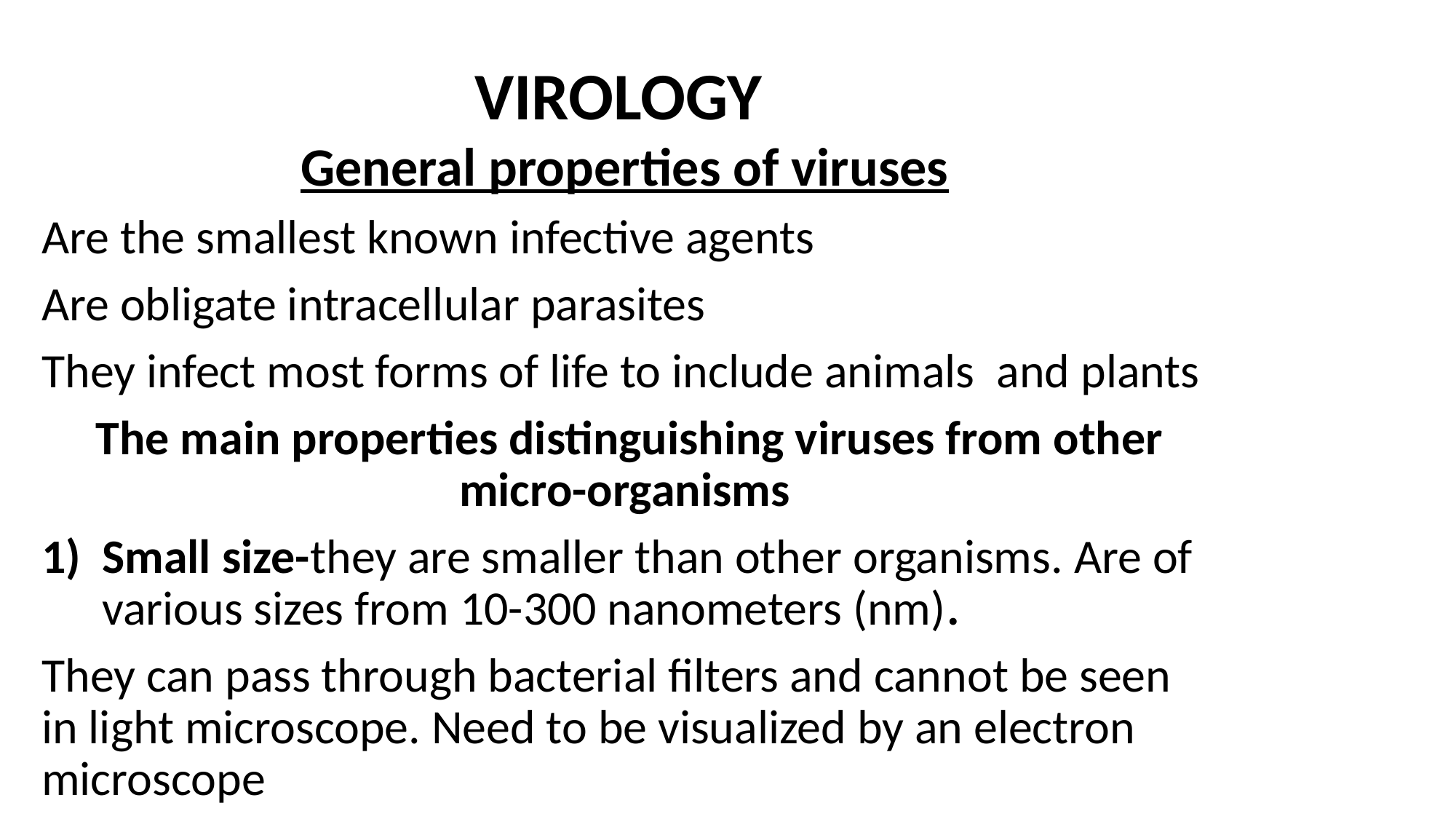

# VIROLOGY
General properties of viruses
Are the smallest known infective agents
Are obligate intracellular parasites
They infect most forms of life to include animals  and plants
 The main properties distinguishing viruses from other micro-organisms
Small size-they are smaller than other organisms. Are of various sizes from 10-300 nanometers (nm).
They can pass through bacterial filters and cannot be seen in light microscope. Need to be visualized by an electron microscope